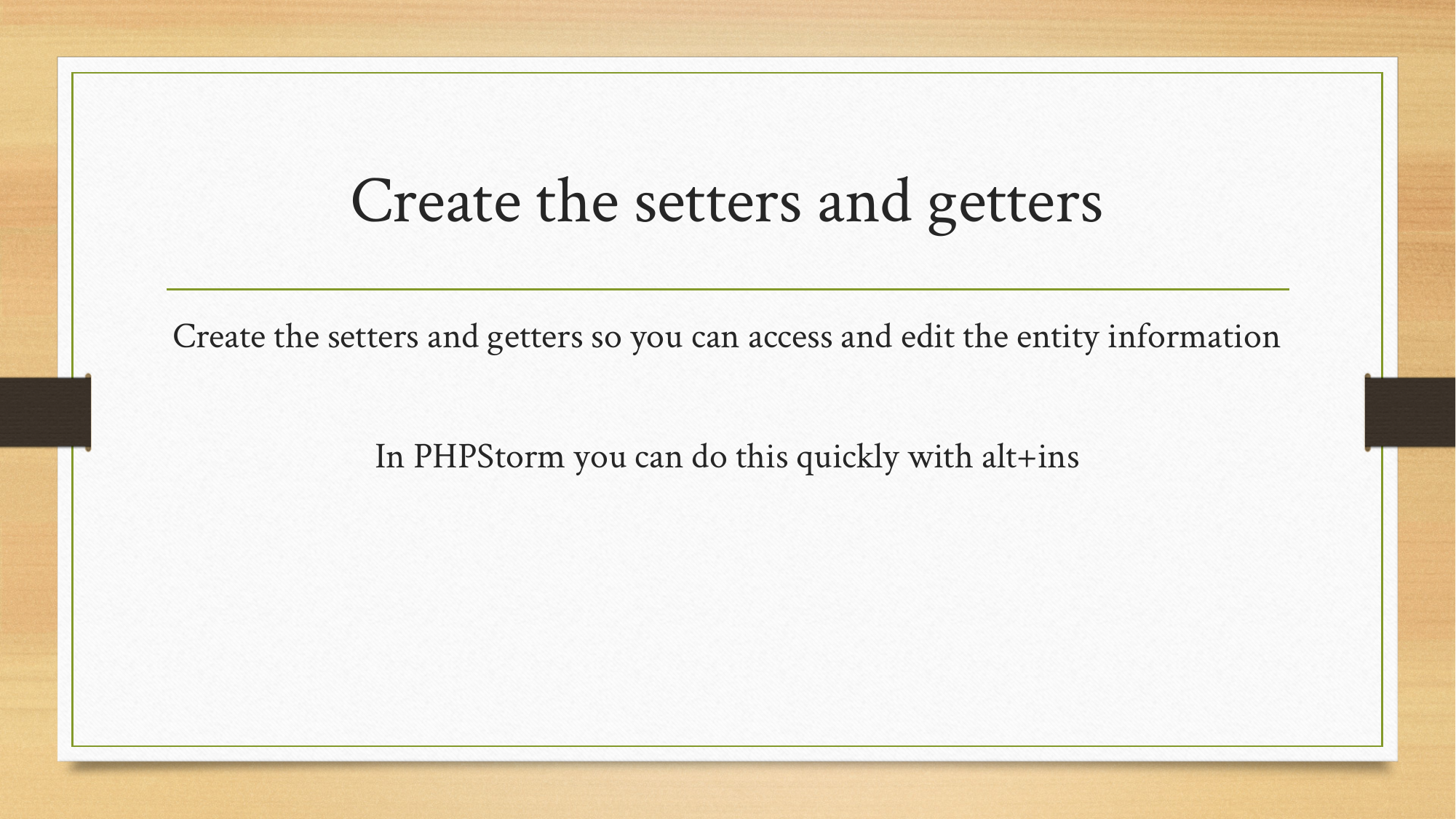

# Create the setters and getters
Create the setters and getters so you can access and edit the entity information

In PHPStorm you can do this quickly with alt+ins